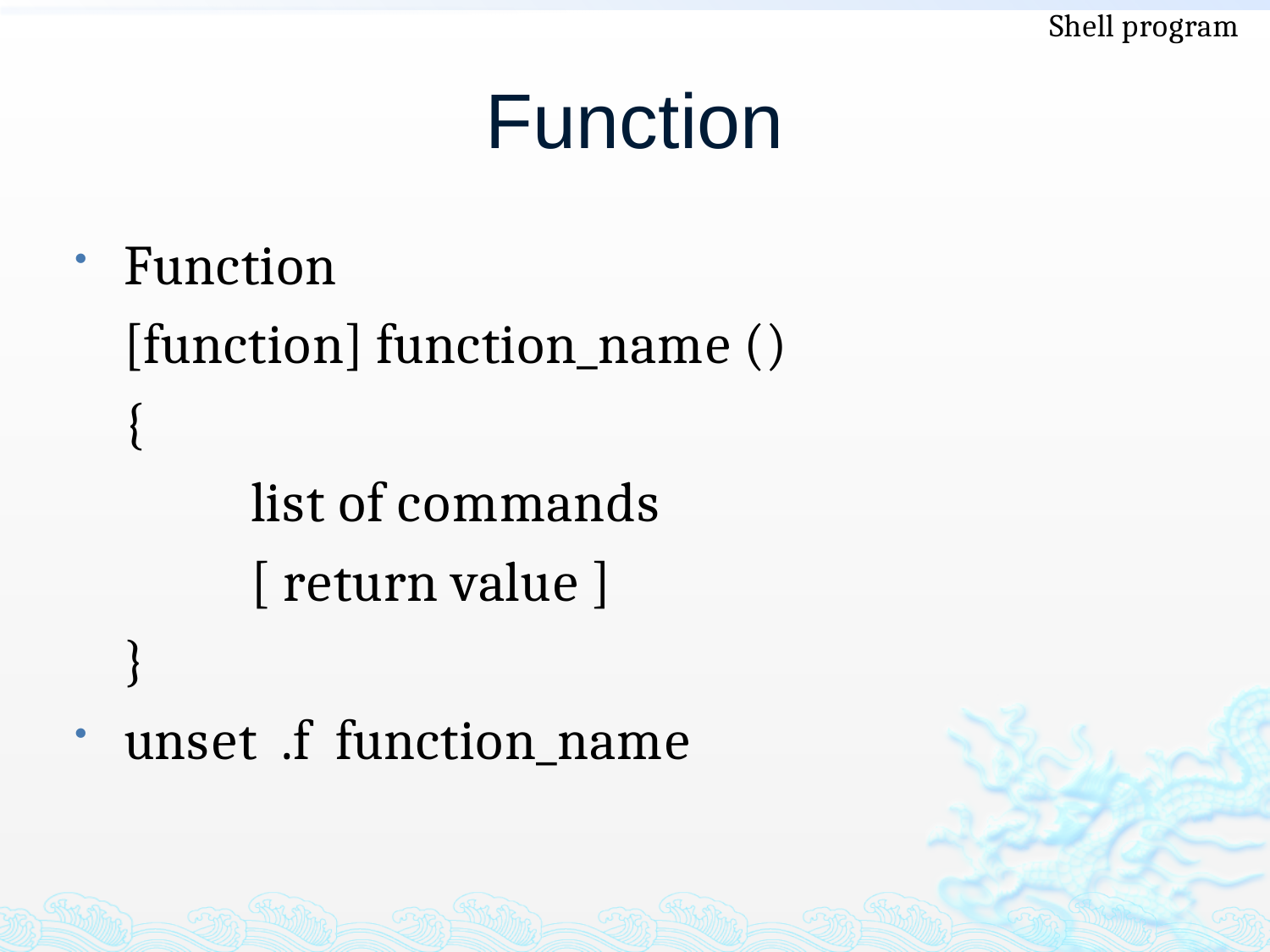

Shell program
# Function
Function
	[function] function_name ()
	{
		list of commands
		[ return value ]
	}
unset  .f  function_name